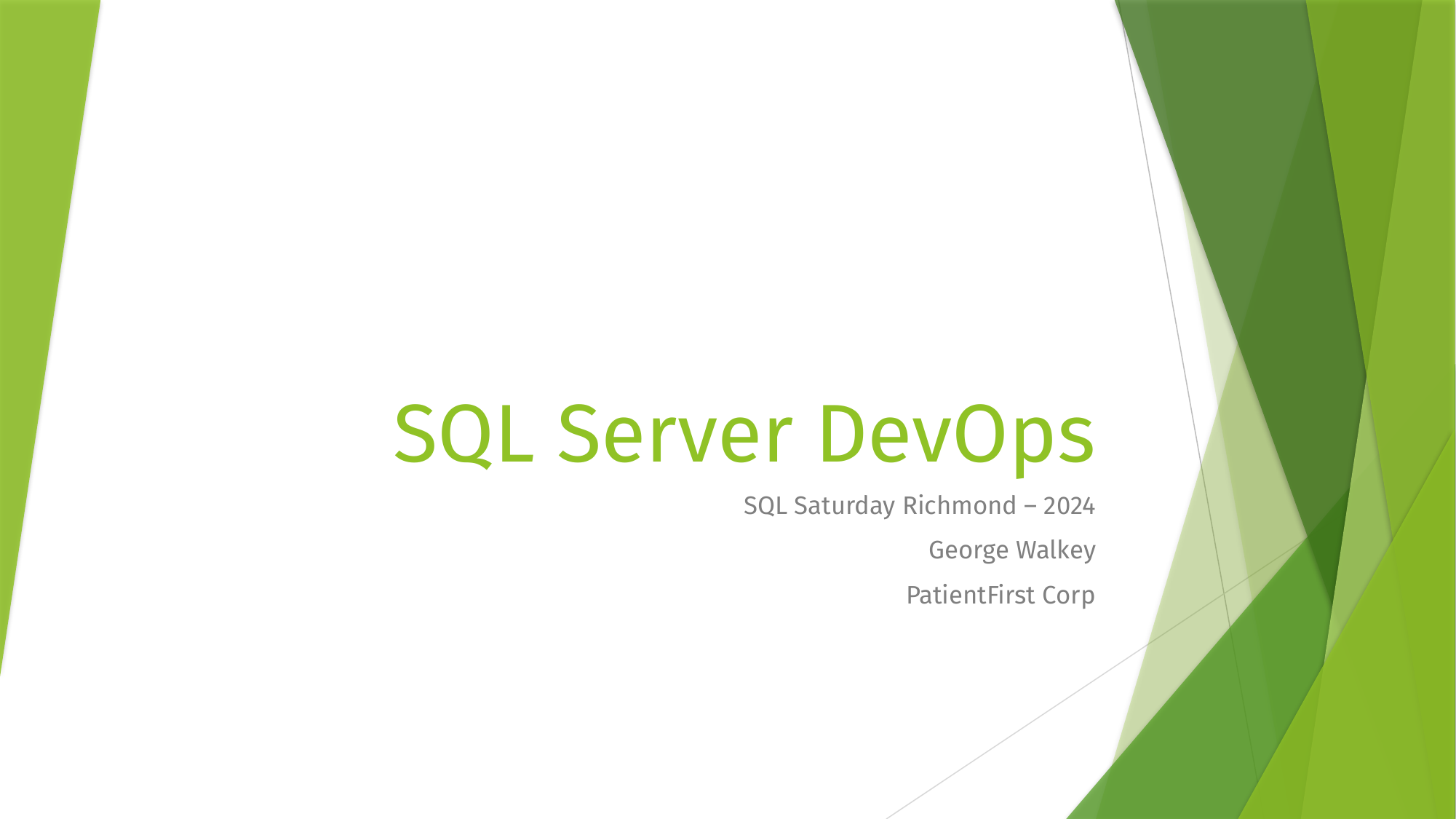

# SQL Server DevOps
SQL Saturday Richmond – 2024
George Walkey
PatientFirst Corp